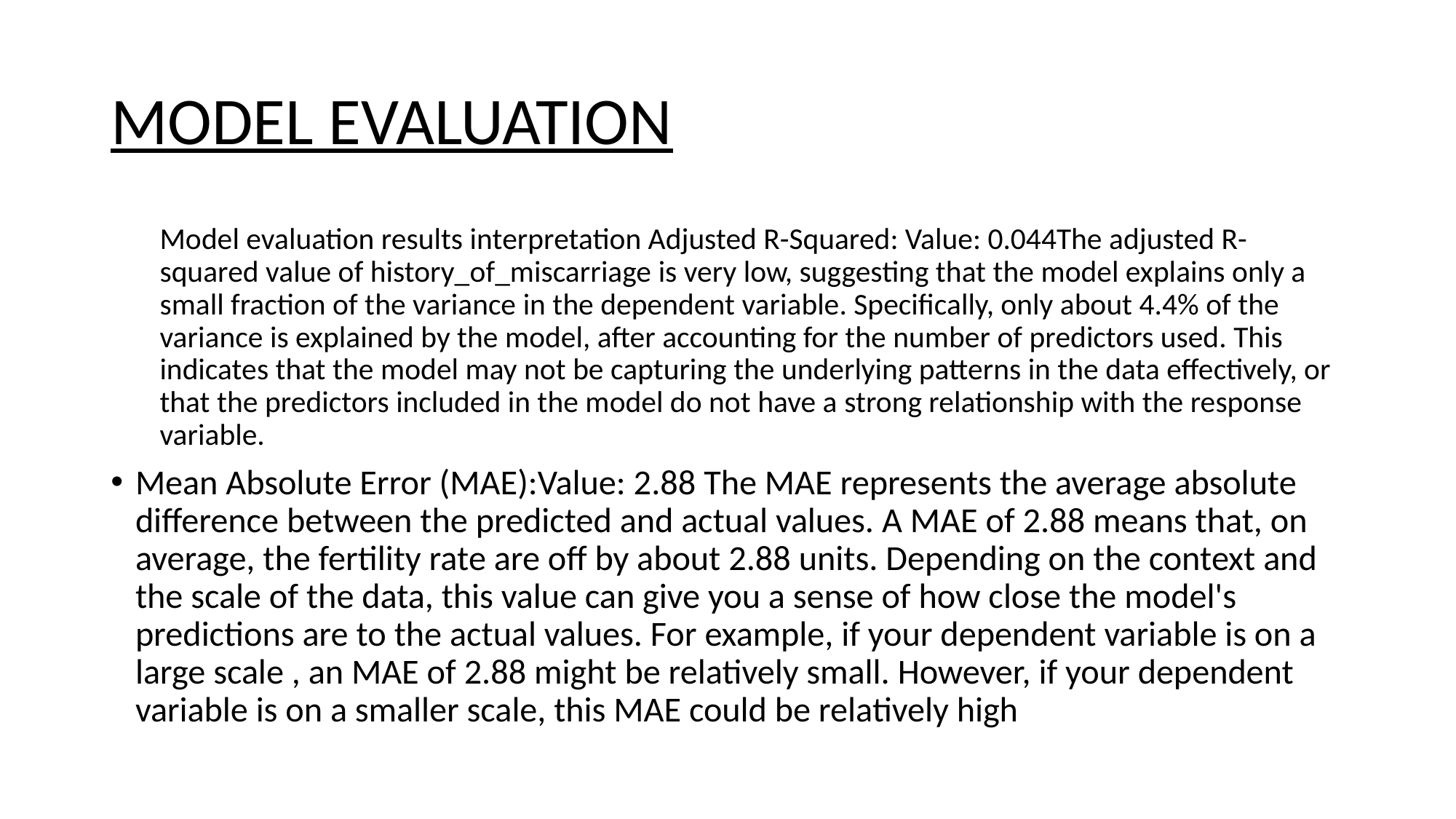

# MODEL EVALUATION
Model evaluation results interpretation Adjusted R-Squared: Value: 0.044The adjusted R-squared value of history_of_miscarriage is very low, suggesting that the model explains only a small fraction of the variance in the dependent variable. Specifically, only about 4.4% of the variance is explained by the model, after accounting for the number of predictors used. This indicates that the model may not be capturing the underlying patterns in the data effectively, or that the predictors included in the model do not have a strong relationship with the response variable.
Mean Absolute Error (MAE):Value: 2.88 The MAE represents the average absolute difference between the predicted and actual values. A MAE of 2.88 means that, on average, the fertility rate are off by about 2.88 units. Depending on the context and the scale of the data, this value can give you a sense of how close the model's predictions are to the actual values. For example, if your dependent variable is on a large scale , an MAE of 2.88 might be relatively small. However, if your dependent variable is on a smaller scale, this MAE could be relatively high